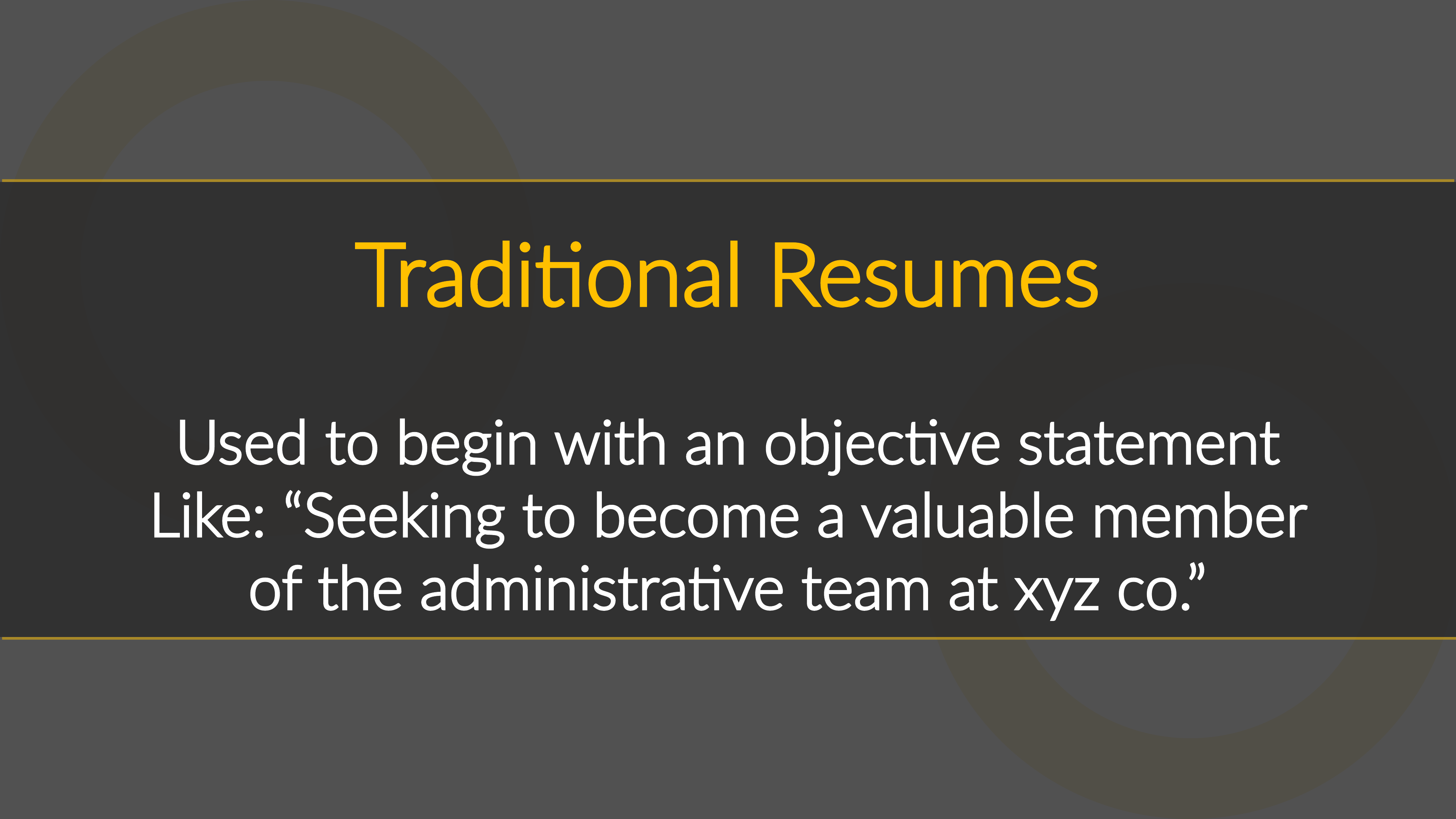

Traditional Resumes

Used to begin with an objective statement
Like: “Seeking to become a valuable member of the administrative team at xyz co.”